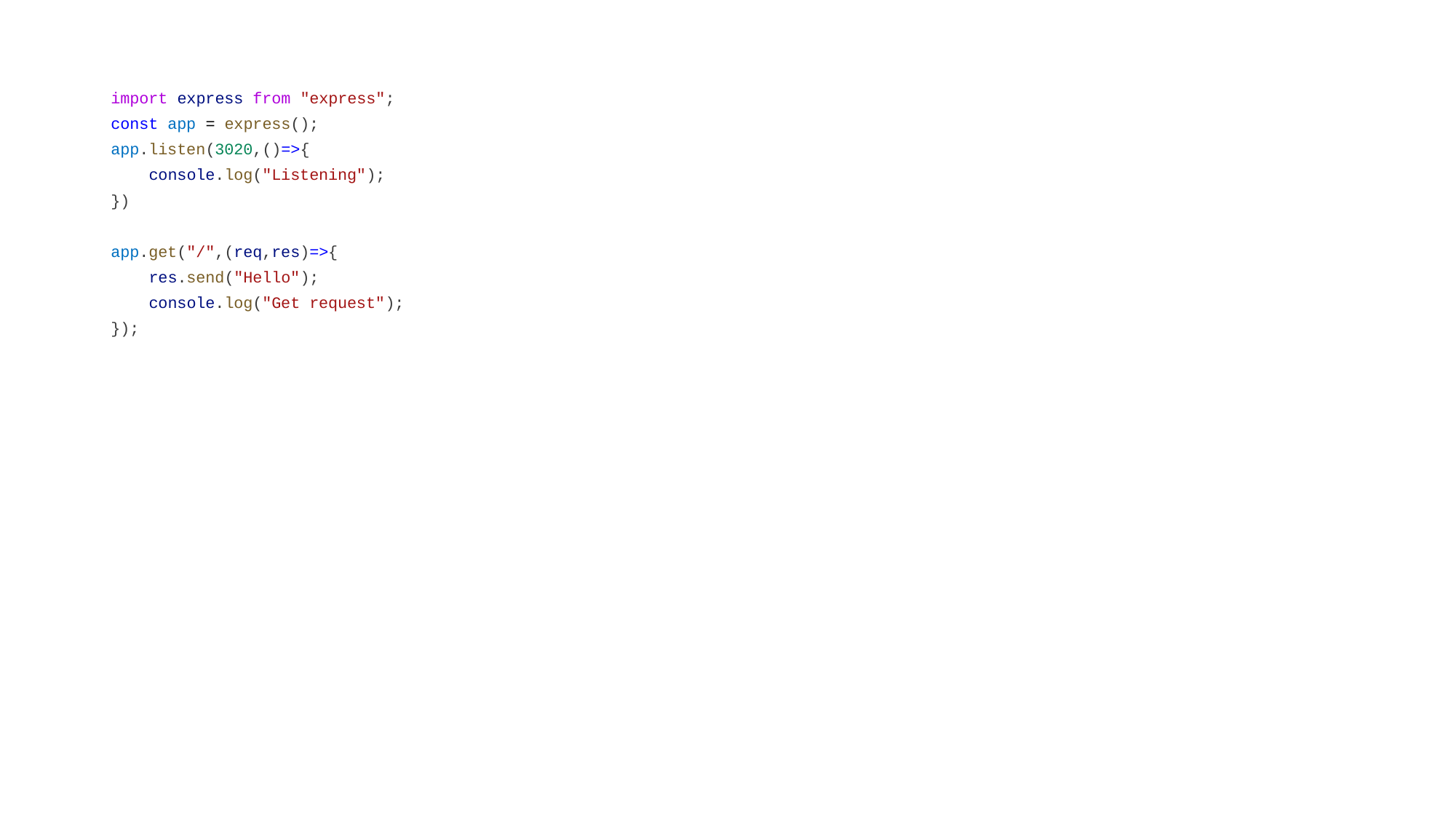

import express from "express";
const app = express();
app.listen(3020,()=>{
    console.log("Listening");
})

app.get("/",(req,res)=>{
    res.send("Hello");
    console.log("Get request");
});